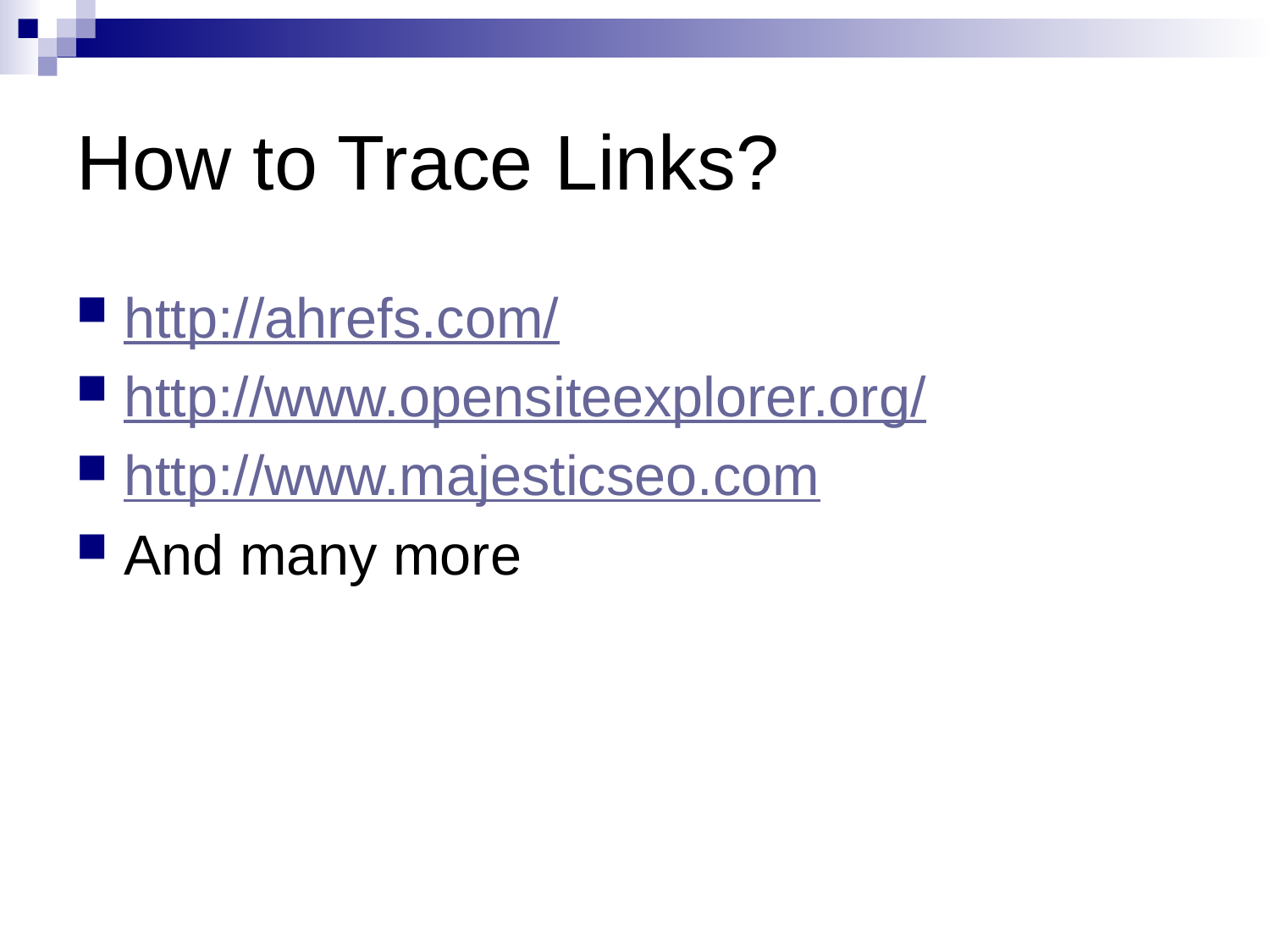

# How to Trace Links?
http://ahrefs.com/
http://www.opensiteexplorer.org/
http://www.majesticseo.com
And many more